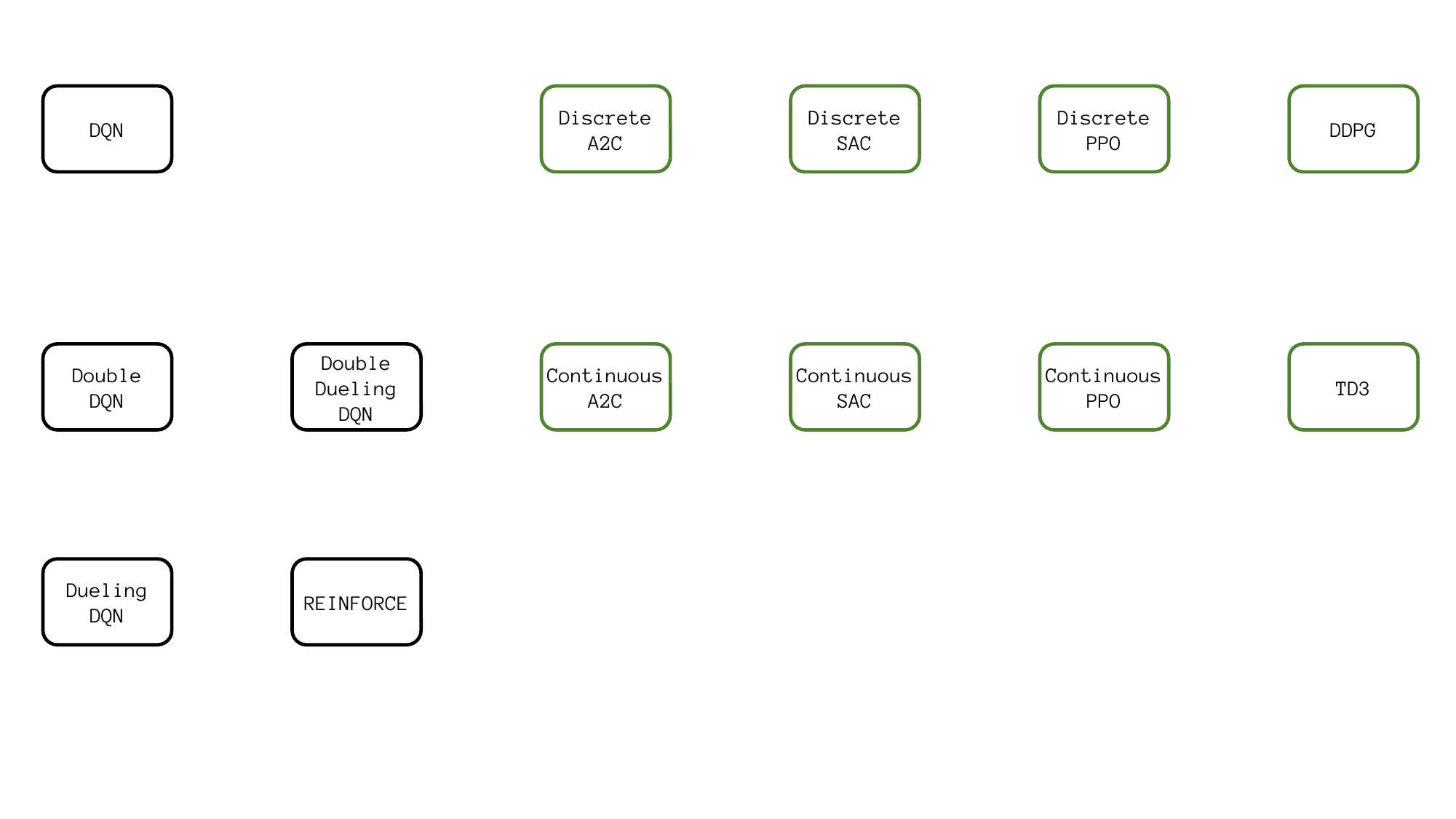

DQN
Discrete
A2C
Discrete
SAC
Discrete
PPO
DDPG
Double
DQN
Double
Dueling
DQN
Continuous
A2C
Continuous
SAC
Continuous
PPO
TD3
Dueling
DQN
REINFORCE